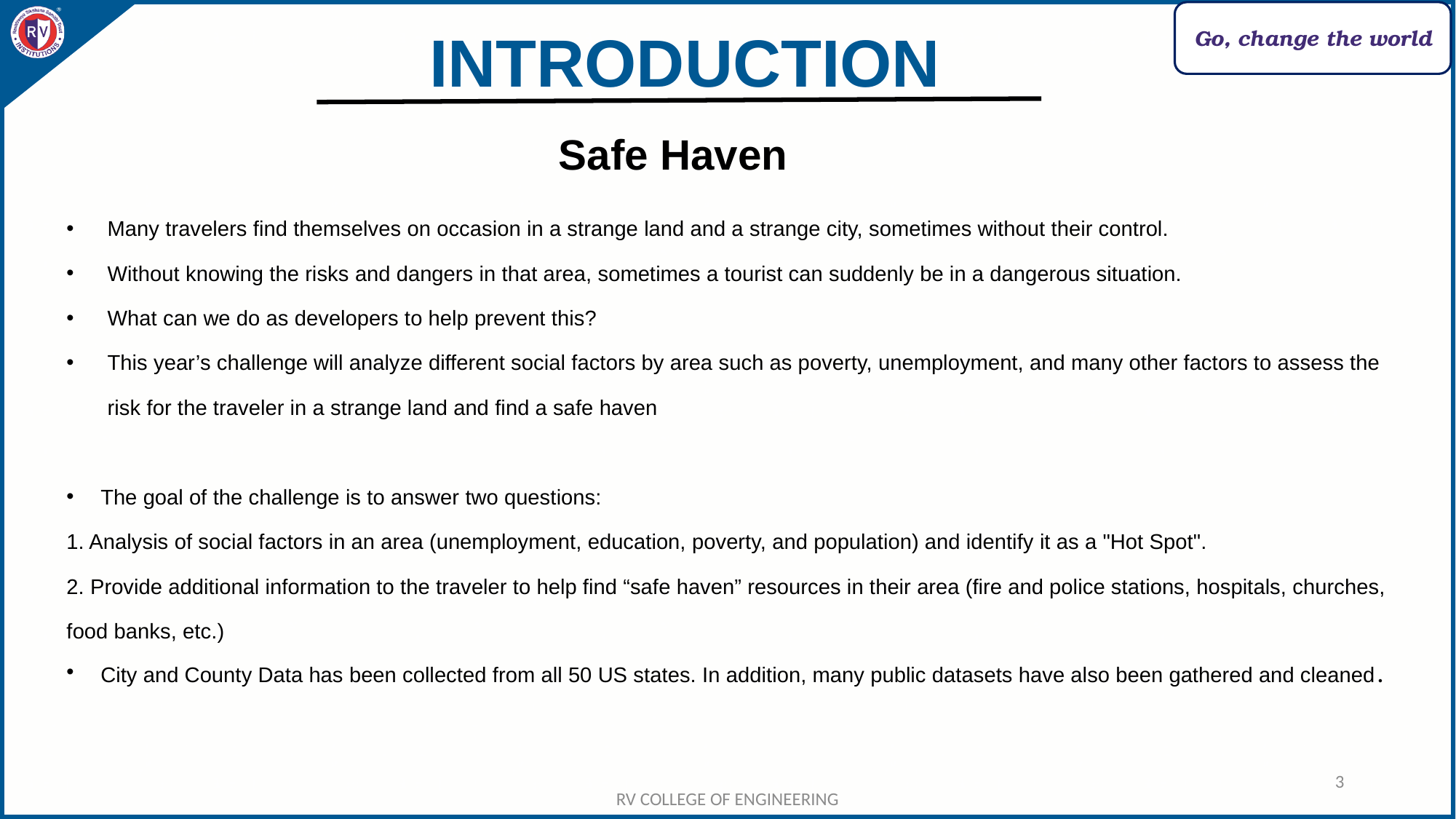

# INTRODUCTION

Safe Haven
Many travelers find themselves on occasion in a strange land and a strange city, sometimes without their control.
Without knowing the risks and dangers in that area, sometimes a tourist can suddenly be in a dangerous situation.
What can we do as developers to help prevent this?
This year’s challenge will analyze different social factors by area such as poverty, unemployment, and many other factors to assess the risk for the traveler in a strange land and find a safe haven

The goal of the challenge is to answer two questions:
1. Analysis of social factors in an area (unemployment, education, poverty, and population) and identify it as a "Hot Spot".
2. Provide additional information to the traveler to help find “safe haven” resources in their area (fire and police stations, hospitals, churches, food banks, etc.)
City and County Data has been collected from all 50 US states. In addition, many public datasets have also been gathered and cleaned.

3
RV COLLEGE OF ENGINEERING